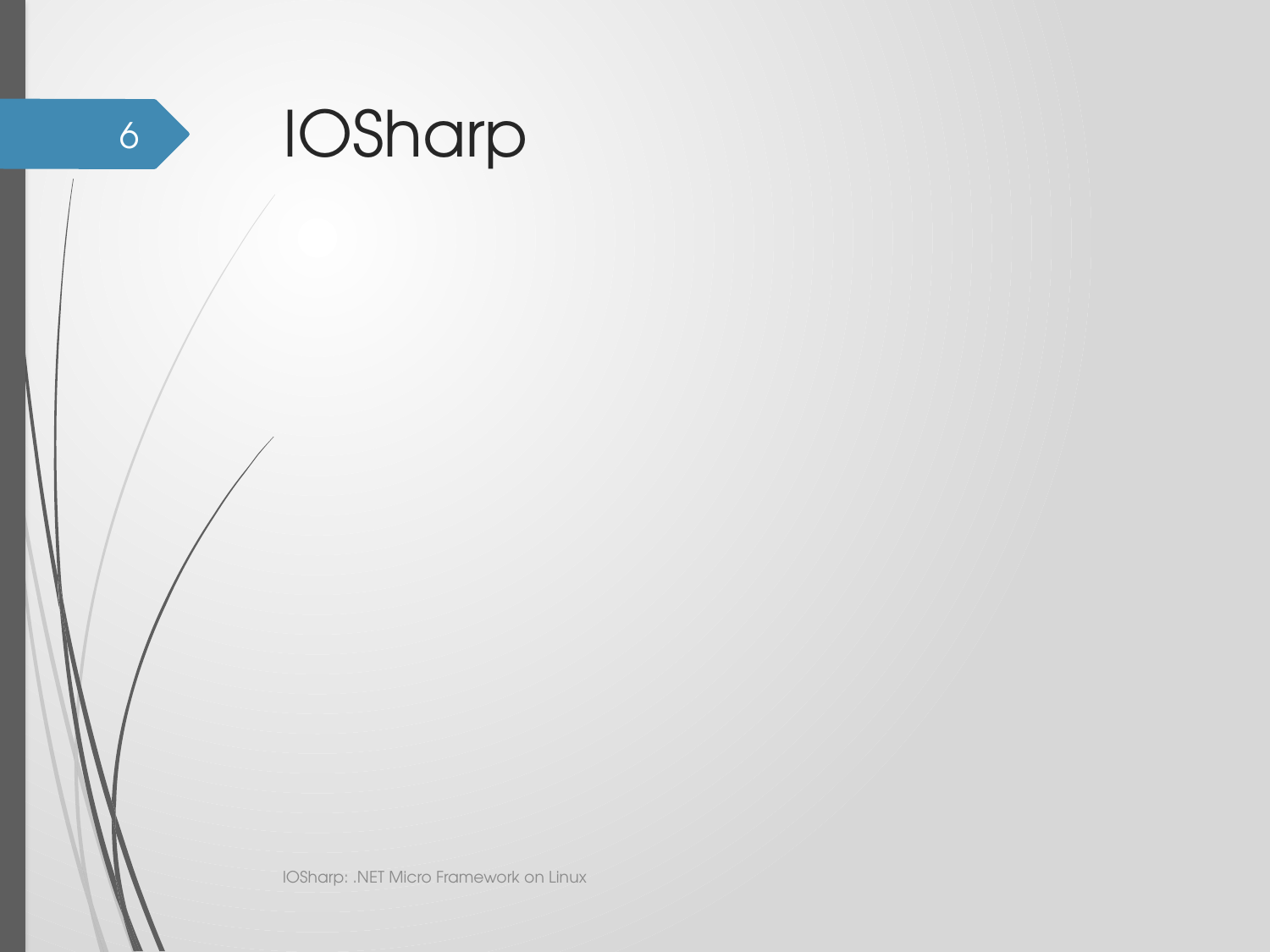

# IOSharp
6

IOSharp: .NET Micro Framework on Linux